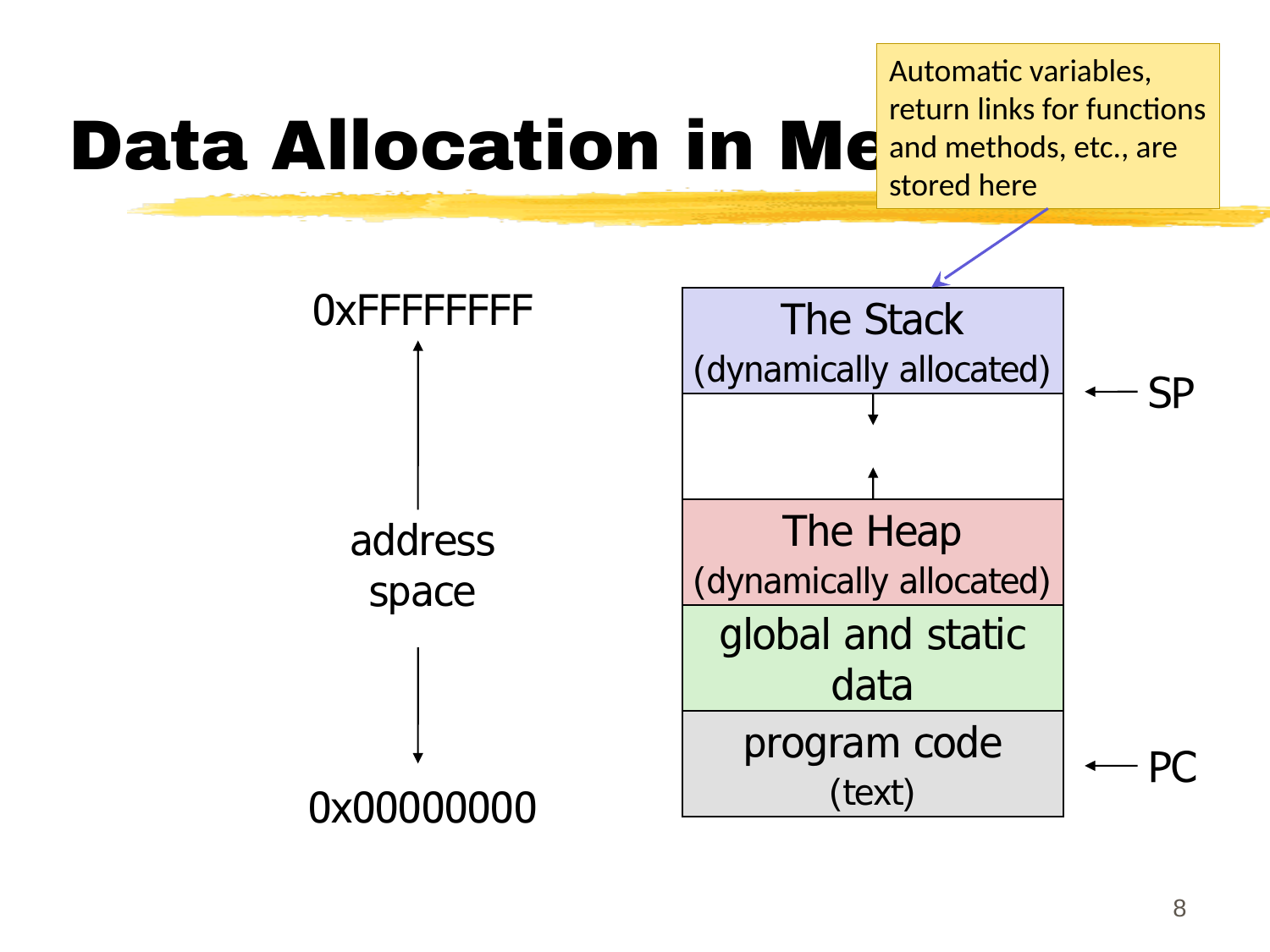

# Data Allocation in Memory
Automatic variables,
return links for functions
and methods, etc., are
stored here
0xFFFFFFFF
The Stack
(dynamically allocated)

SP

The Heap
(dynamically allocated)
address space
global and static
data

program code
(text)
PC

0x00000000
8